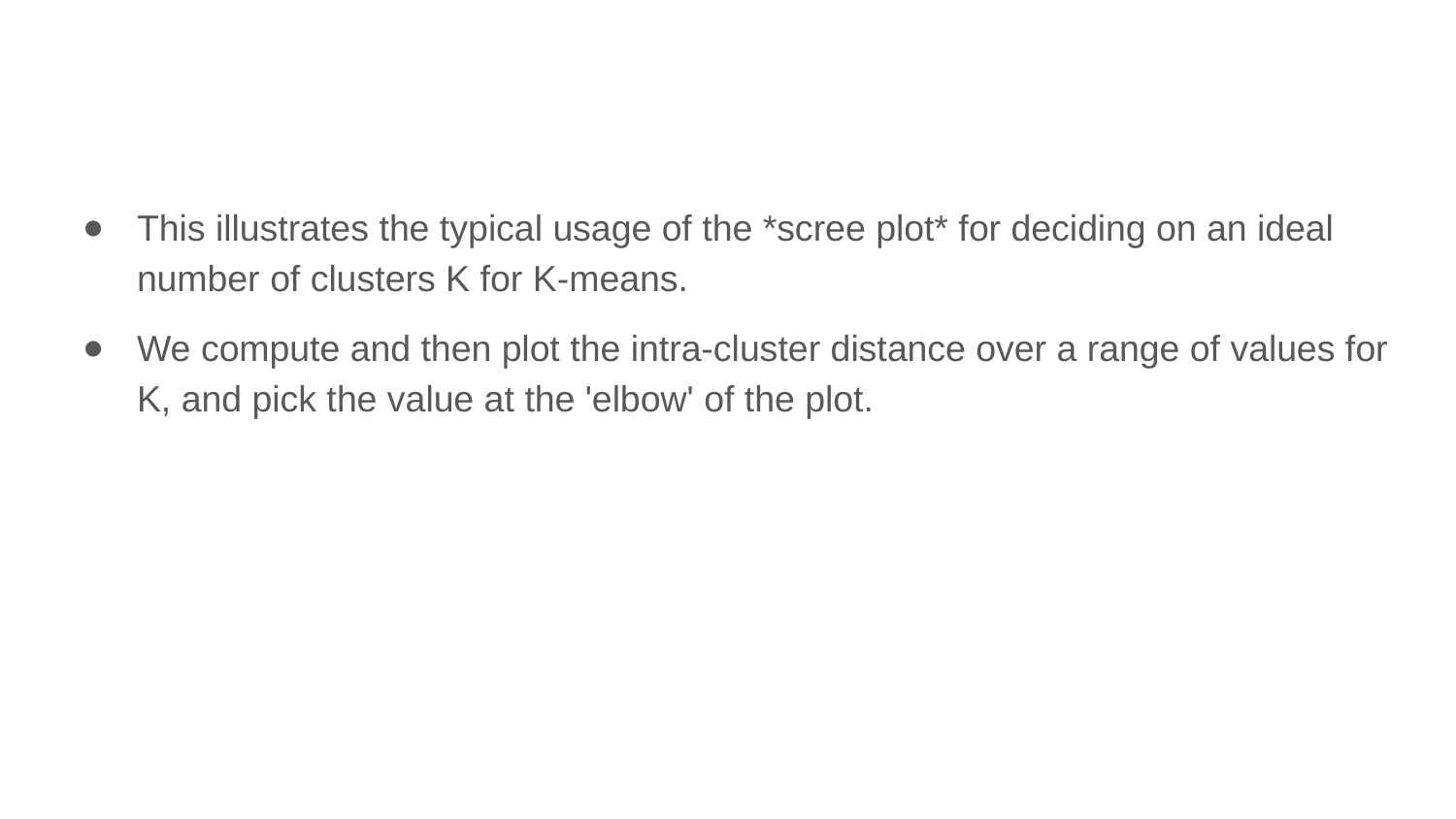

This illustrates the typical usage of the *scree plot* for deciding on an ideal number of clusters K for K-means.
We compute and then plot the intra-cluster distance over a range of values for K, and pick the value at the 'elbow' of the plot.